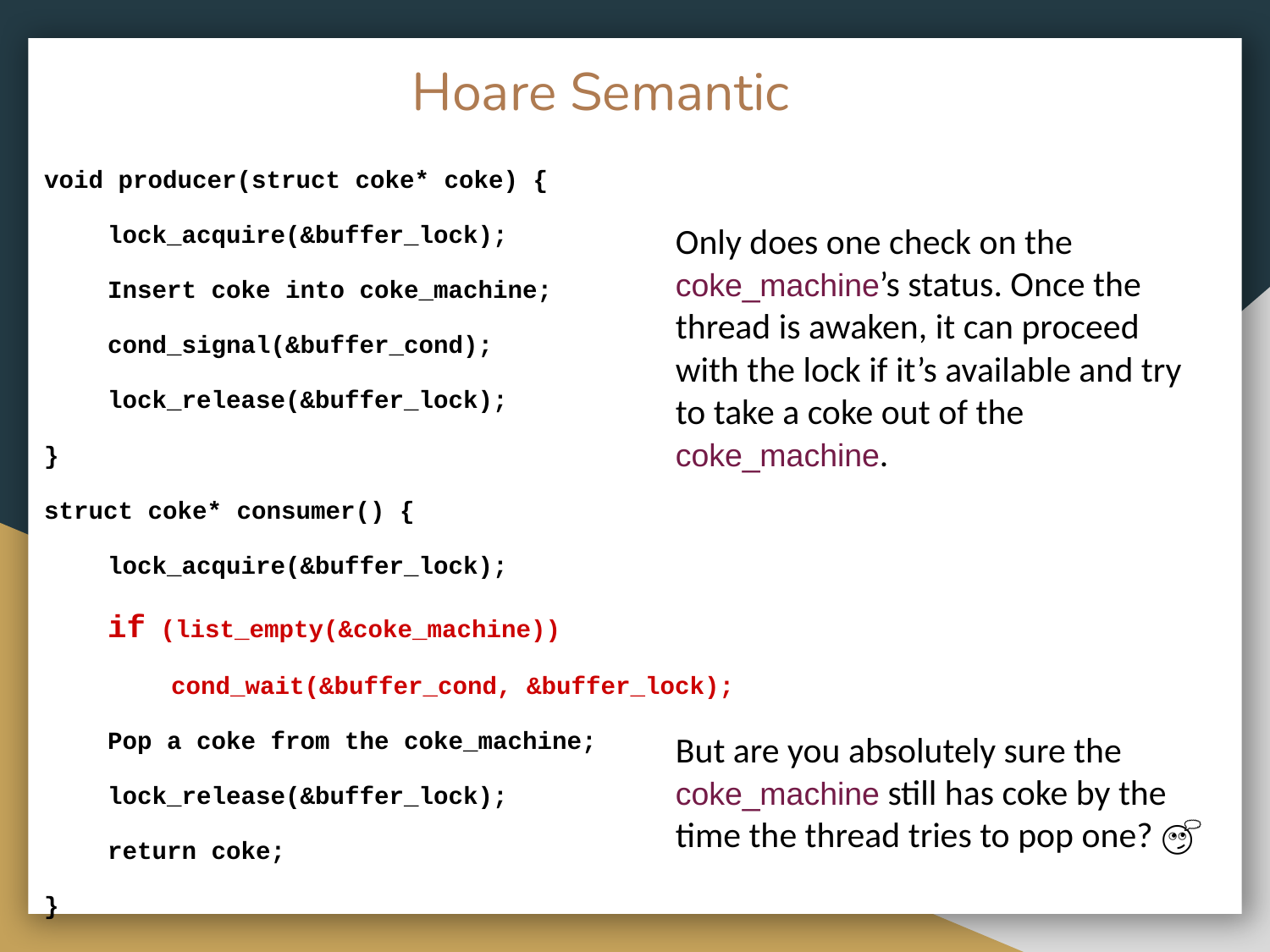

# Hoare Semantic
void producer(struct coke* coke) {
lock_acquire(&buffer_lock);
Insert coke into coke_machine;
cond_signal(&buffer_cond);
lock_release(&buffer_lock);
}
struct coke* consumer() {
lock_acquire(&buffer_lock);
if (list_empty(&coke_machine))
	cond_wait(&buffer_cond, &buffer_lock);
Pop a coke from the coke_machine;
lock_release(&buffer_lock);
return coke;
}

Only does one check on the coke_machine’s status. Once the thread is awaken, it can proceed with the lock if it’s available and try to take a coke out of the coke_machine.

But are you absolutely sure the coke_machine still has coke by the time the thread tries to pop one? 🤔